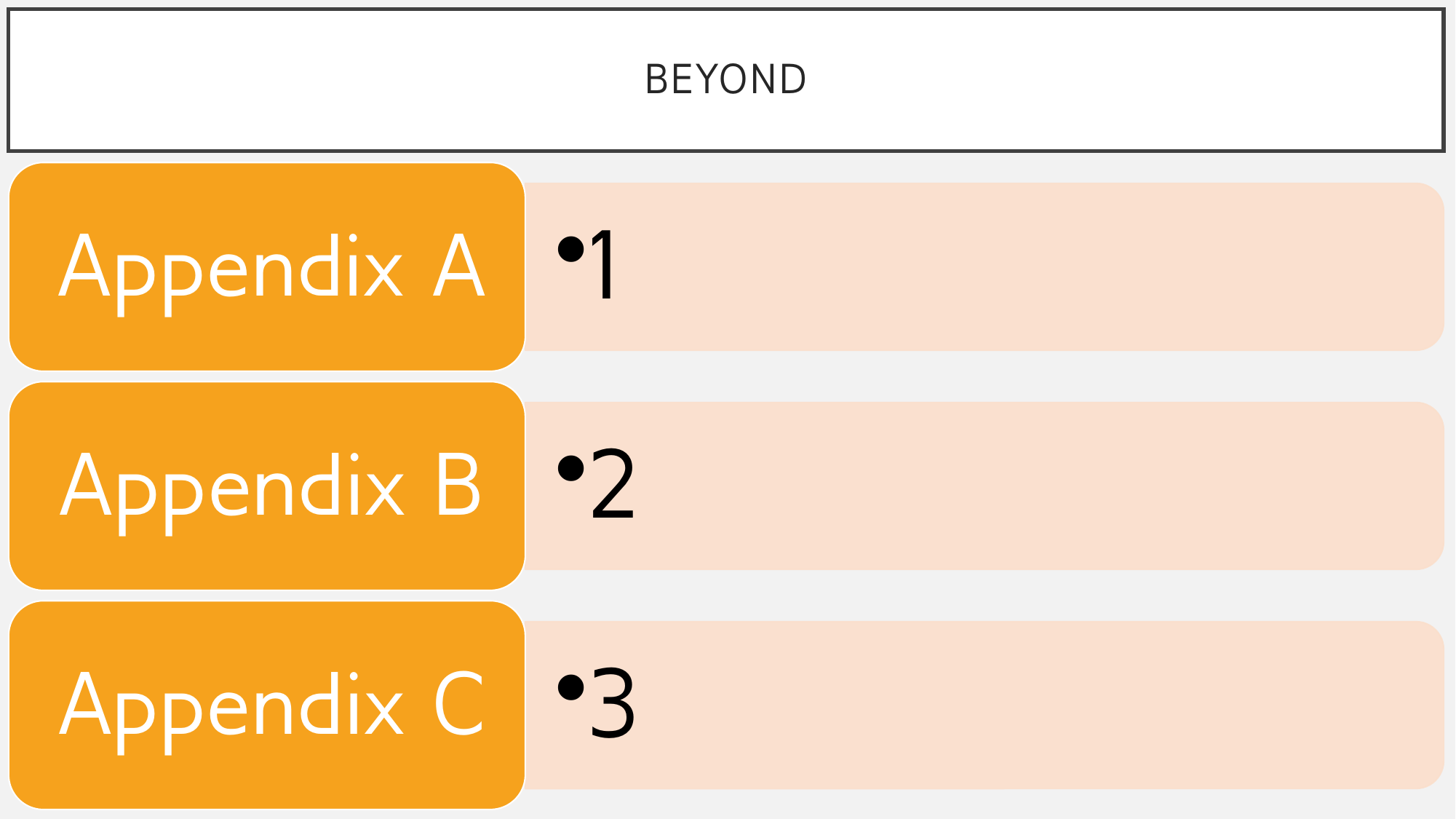

# Beyond
1
Appendix A
2
Appendix B
3
Appendix C